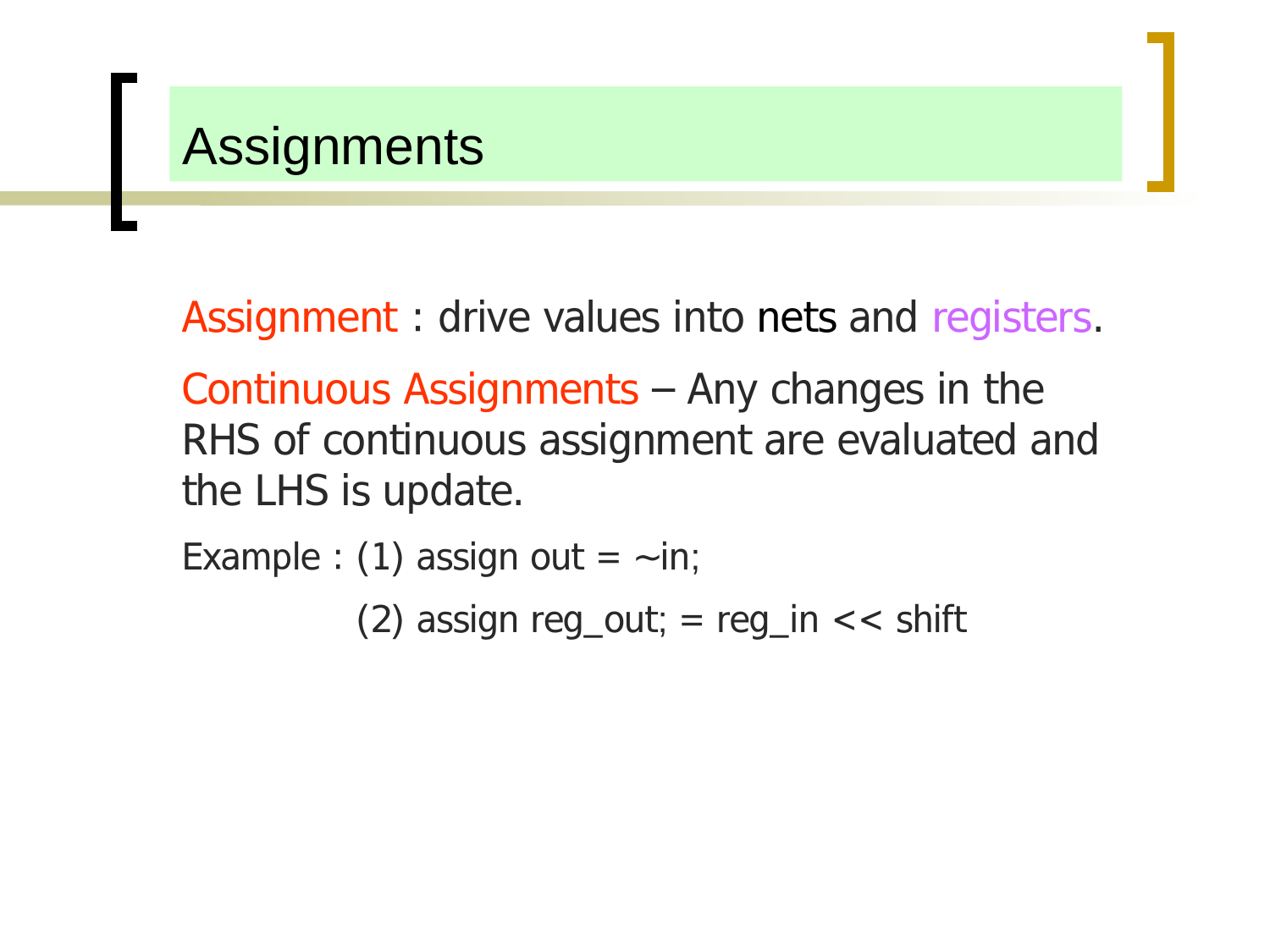

# Assignments
Assignment : drive values into nets and registers.
Continuous Assignments – Any changes in the RHS of continuous assignment are evaluated and the LHS is update.
Example : (1) assign out = ~in;
               (2) assign reg_out; = reg_in << shift